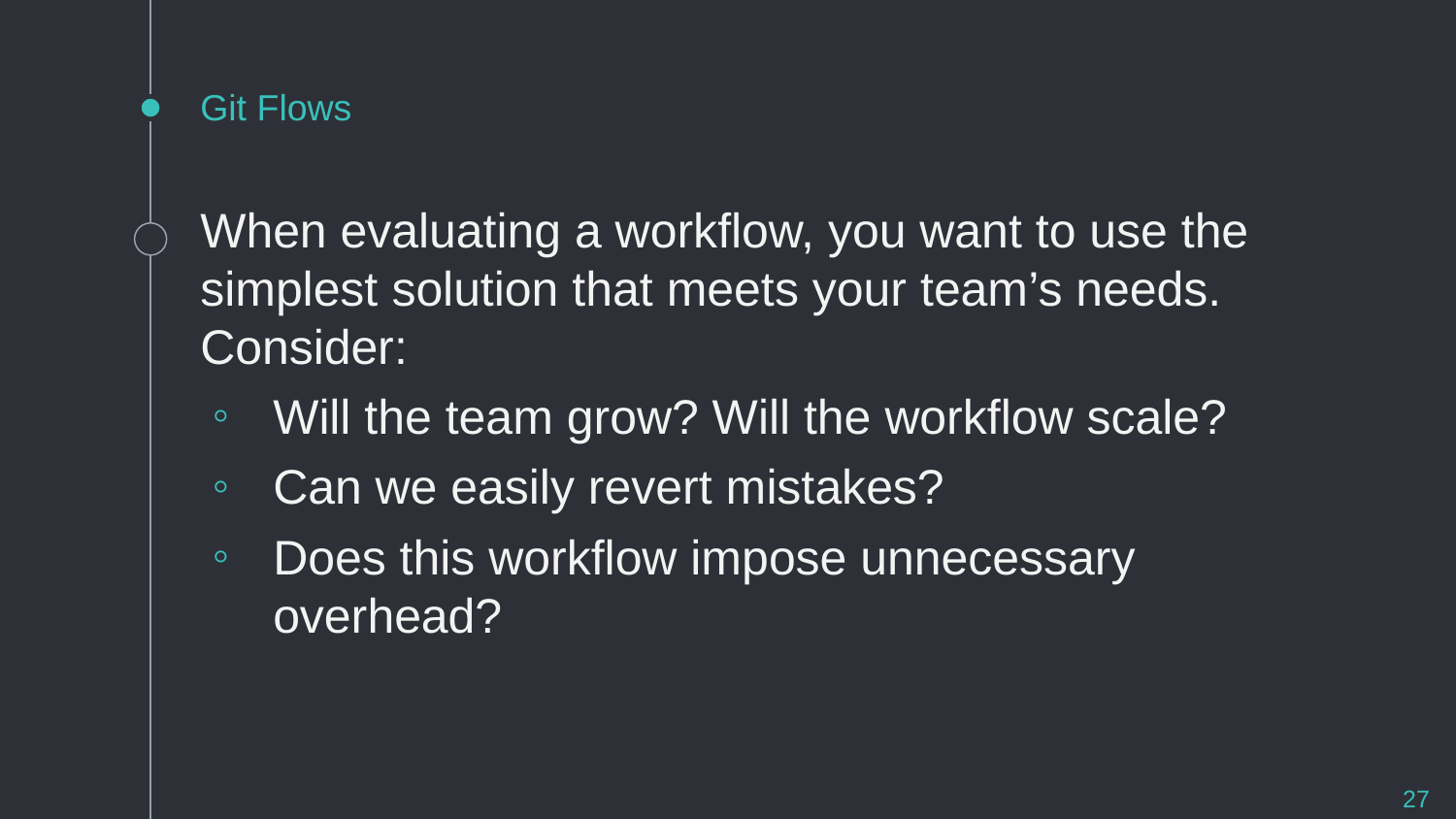

# Git Flows
When evaluating a workflow, you want to use the simplest solution that meets your team’s needs. Consider:
Will the team grow? Will the workflow scale?
Can we easily revert mistakes?
Does this workflow impose unnecessary overhead?

27